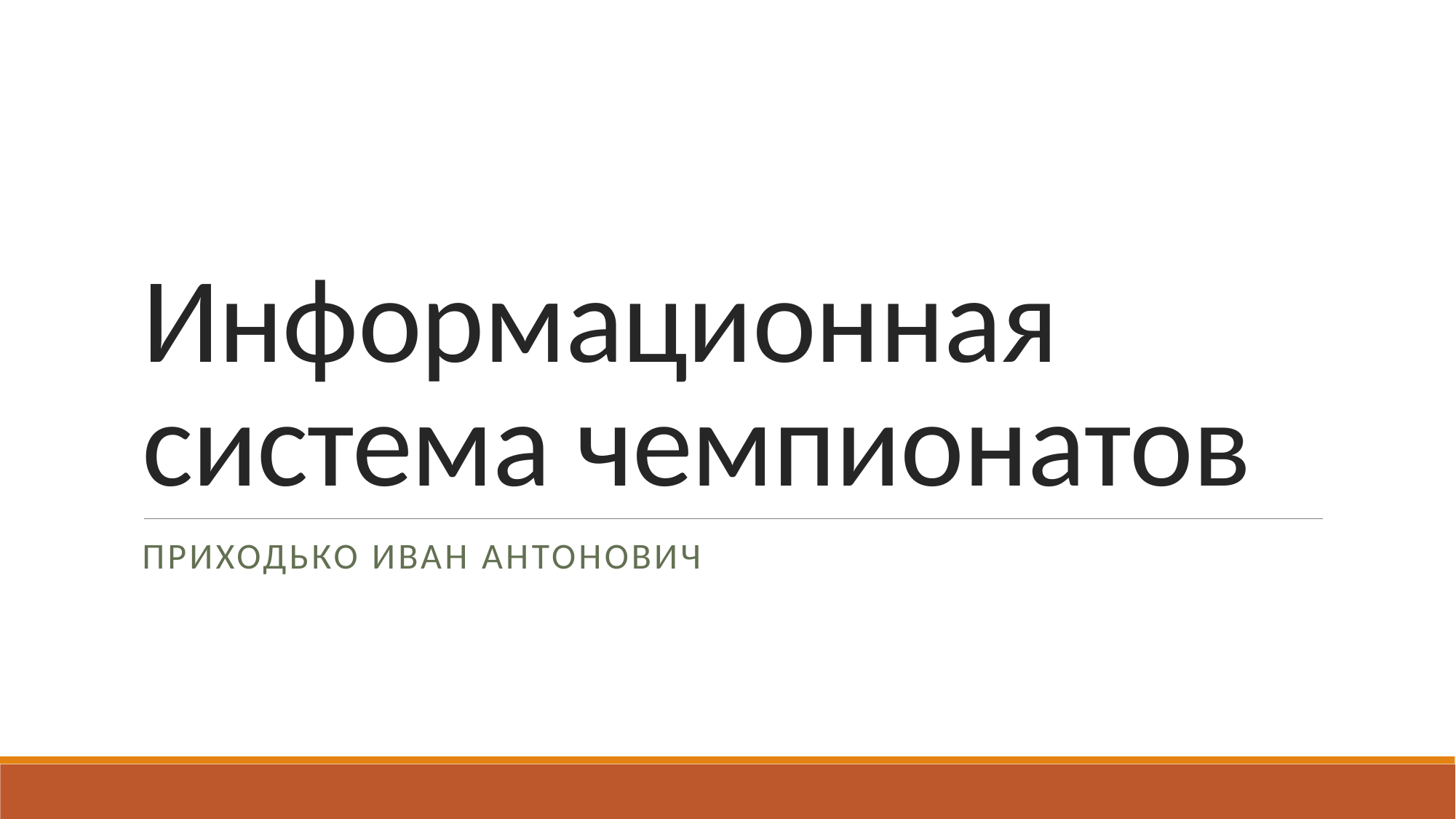

# Информационная система чемпионатов
Приходько Иван Антонович